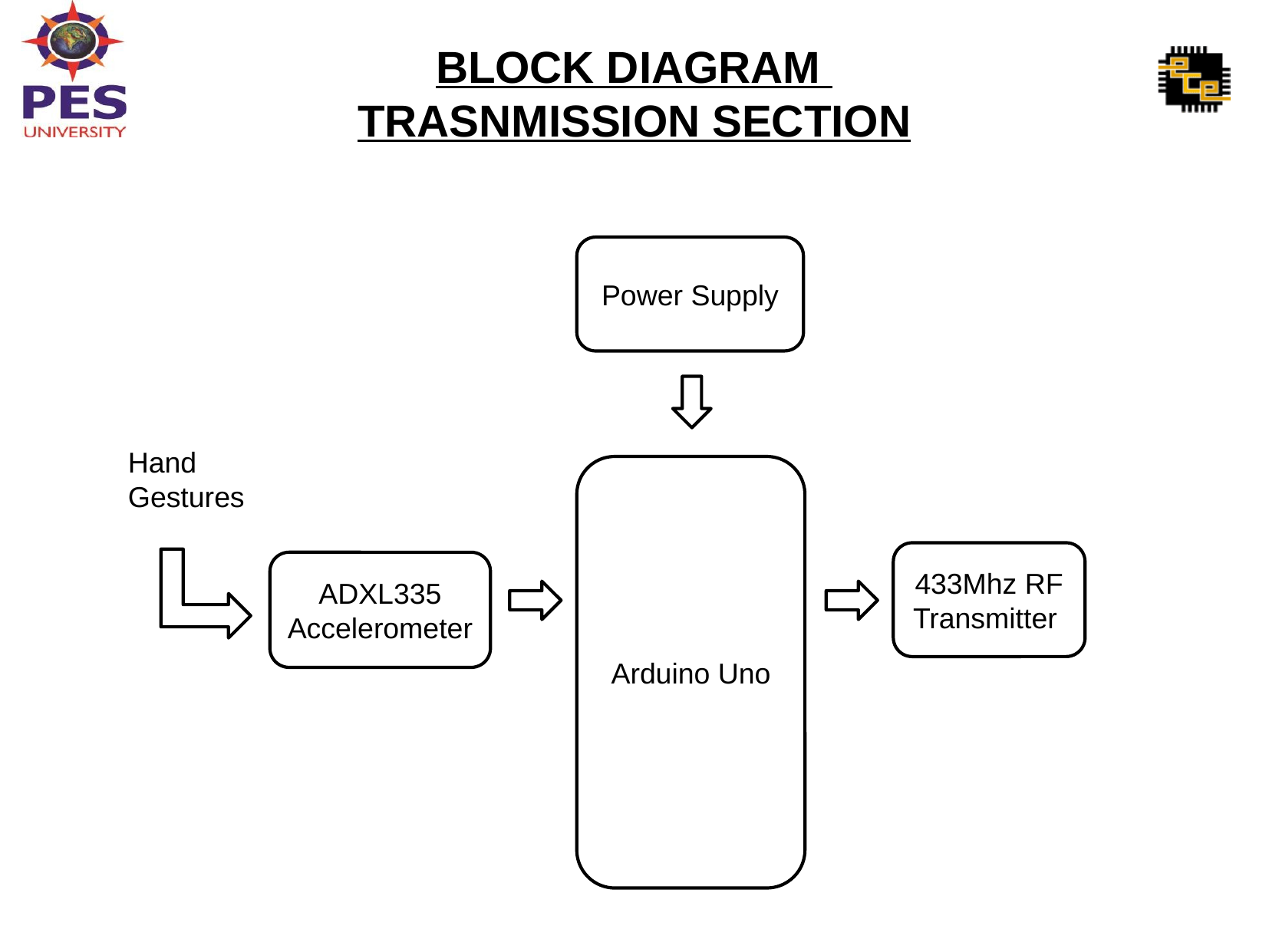

BLOCK DIAGRAM
TRASNMISSION SECTION
Power Supply

Hand Gestures
Arduino Uno
433Mhz RF Transmitter

ADXL335
Accelerometer